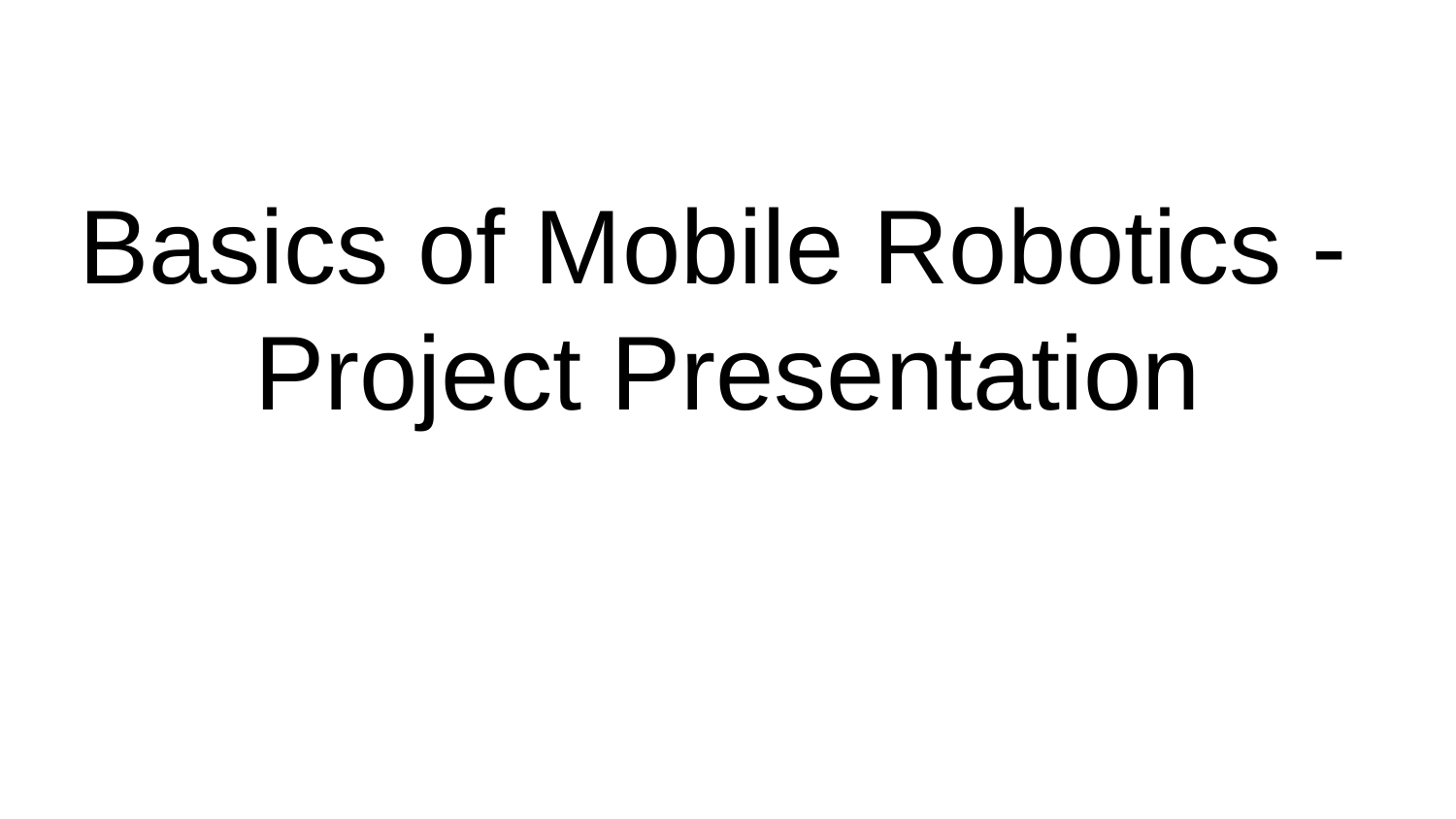

# Basics of Mobile Robotics -
Project Presentation